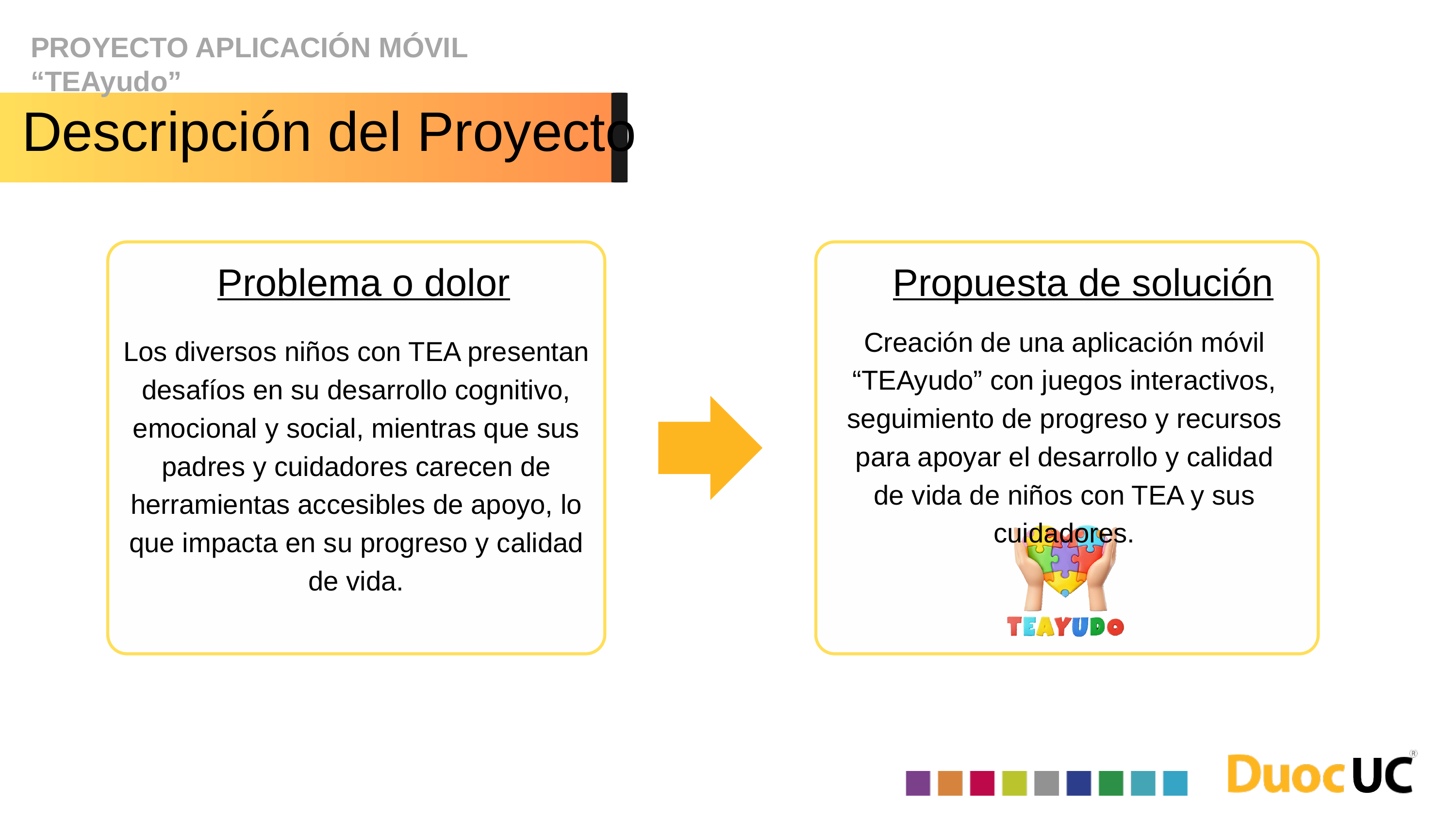

PROYECTO APLICACIÓN MÓVIL “TEAyudo”

Descripción del Proyecto

Problema o dolor
Propuesta de solución
Creación de una aplicación móvil “TEAyudo” con juegos interactivos, seguimiento de progreso y recursos para apoyar el desarrollo y calidad de vida de niños con TEA y sus cuidadores.
Los diversos niños con TEA presentan desafíos en su desarrollo cognitivo, emocional y social, mientras que sus padres y cuidadores carecen de herramientas accesibles de apoyo, lo que impacta en su progreso y calidad de vida.